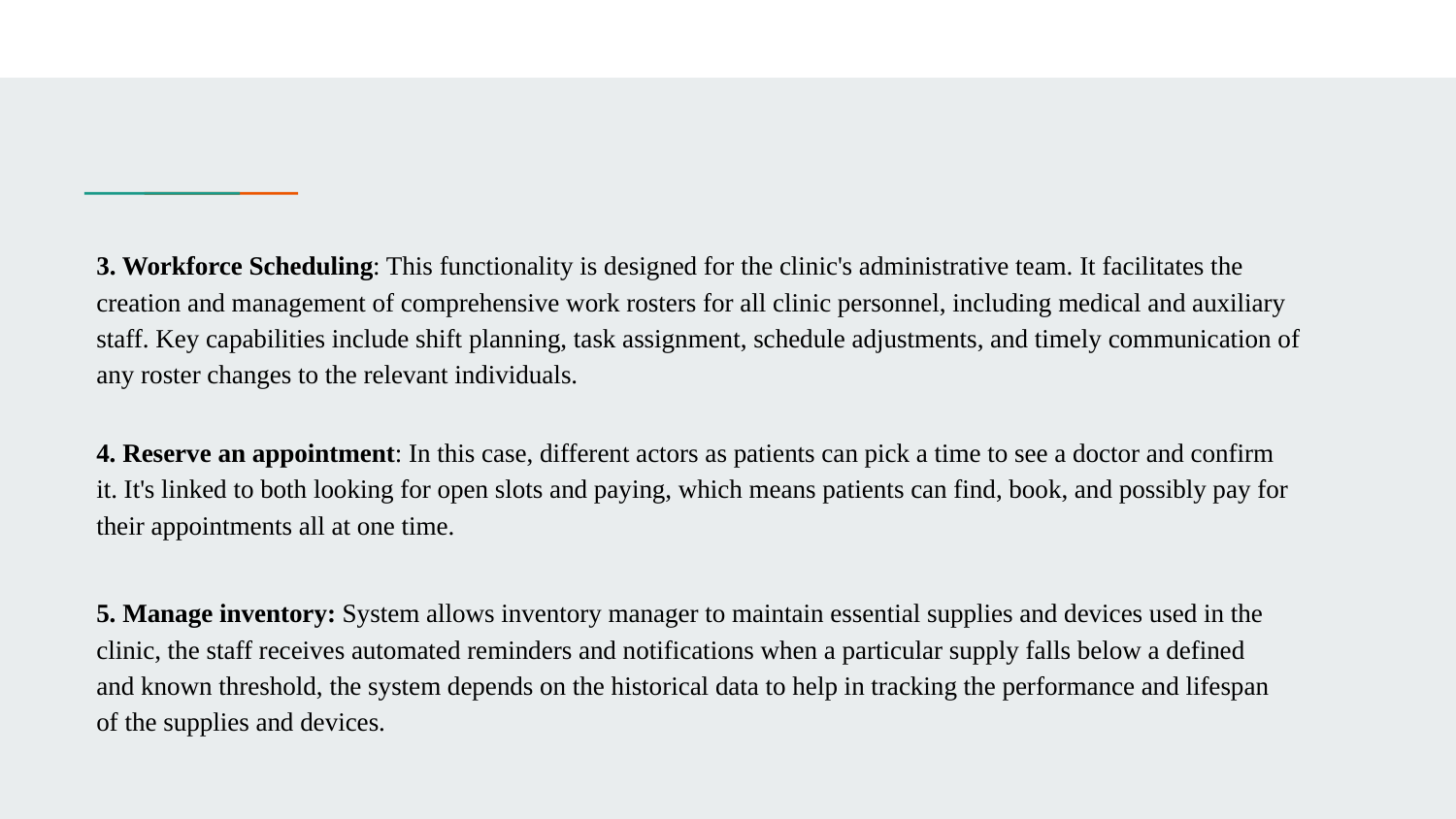

3. Workforce Scheduling: This functionality is designed for the clinic's administrative team. It facilitates the creation and management of comprehensive work rosters for all clinic personnel, including medical and auxiliary staff. Key capabilities include shift planning, task assignment, schedule adjustments, and timely communication of any roster changes to the relevant individuals.
4. Reserve an appointment: In this case, different actors as patients can pick a time to see a doctor and confirm it. It's linked to both looking for open slots and paying, which means patients can find, book, and possibly pay for their appointments all at one time.

5. Manage inventory: System allows inventory manager to maintain essential supplies and devices used in the clinic, the staff receives automated reminders and notifications when a particular supply falls below a defined and known threshold, the system depends on the historical data to help in tracking the performance and lifespan of the supplies and devices.